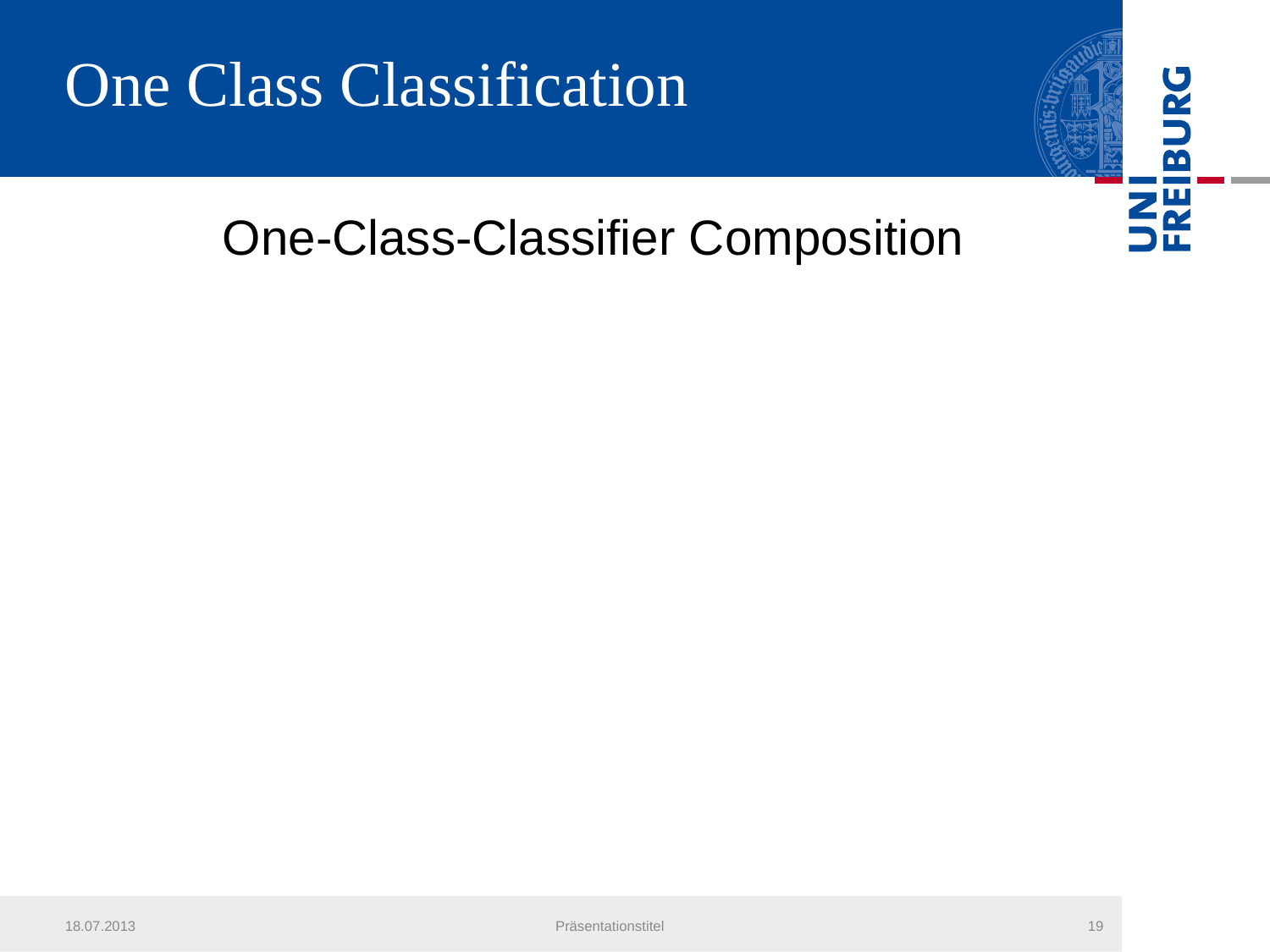

# One Class Classification
One-Class-Classifier Composition
18.07.2013
Präsentationstitel
19